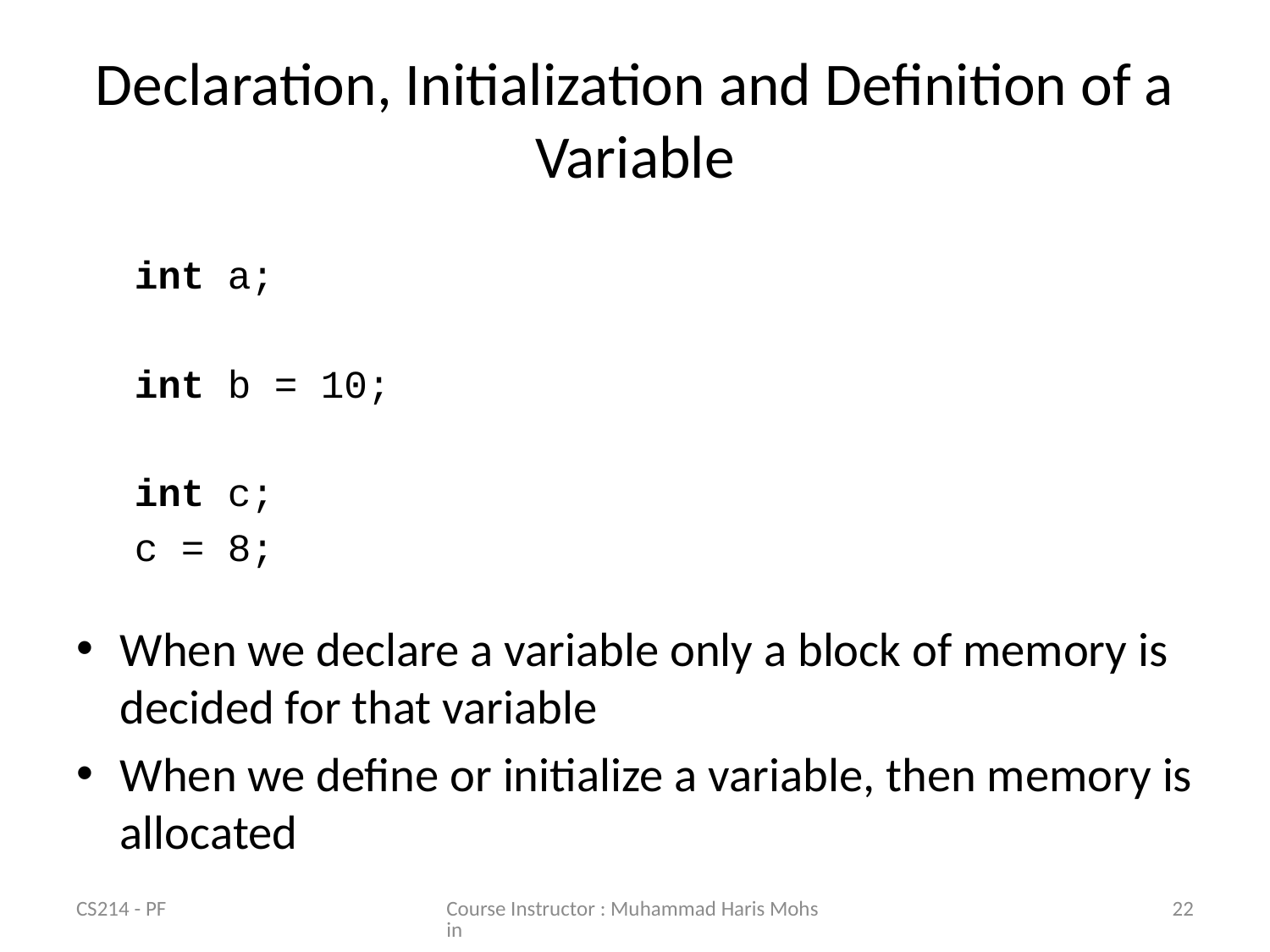

# Declaration, Initialization and Definition of a Variable
int a;

int b = 10;

int c;
c = 8;

When we declare a variable only a block of memory is decided for that variable
When we define or initialize a variable, then memory is allocated
CS214 - PF
Course Instructor : Muhammad Haris Mohsin
22